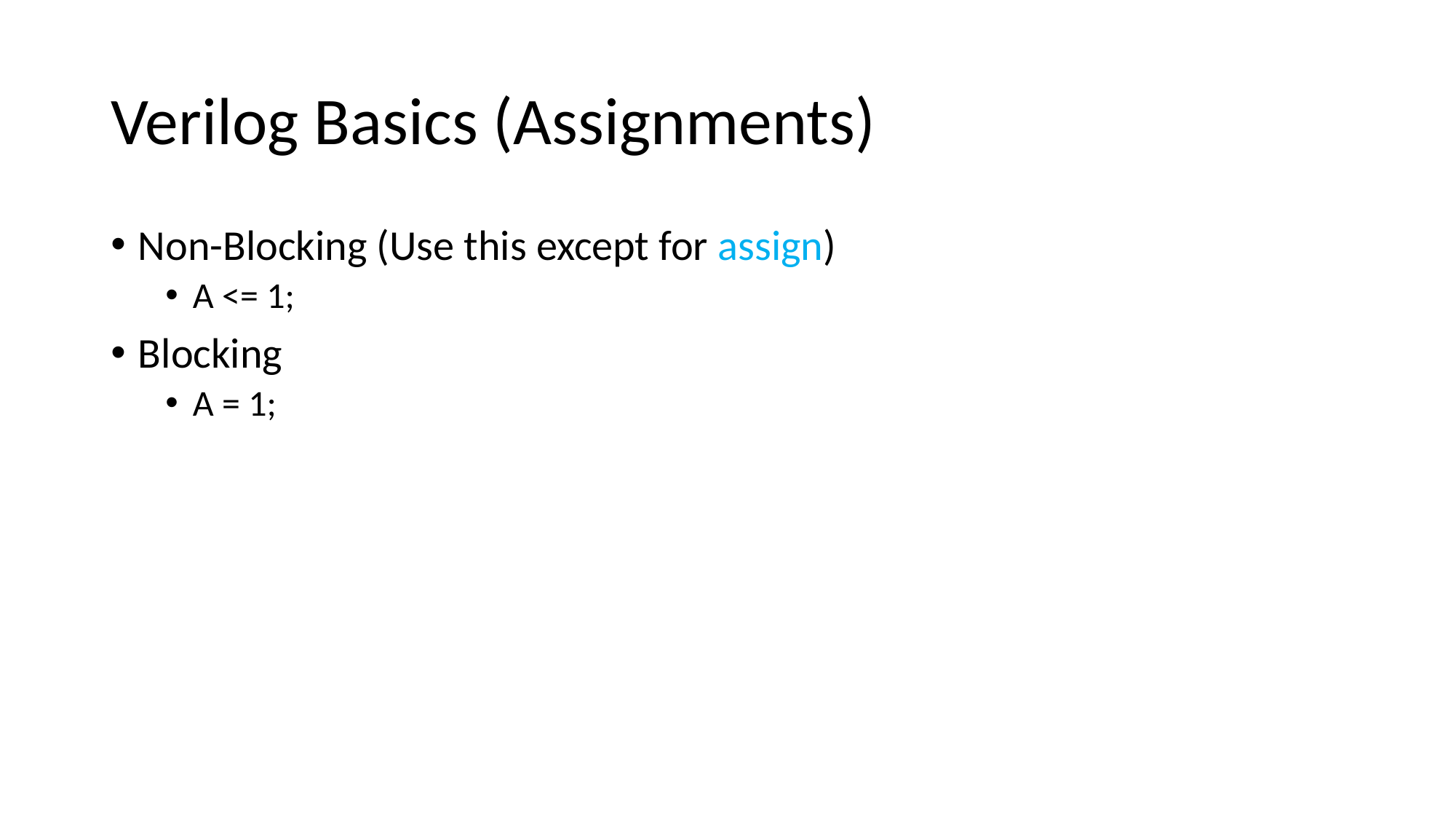

# Verilog Basics (Assignments)
Non-Blocking (Use this except for assign)
A <= 1;
Blocking
A = 1;